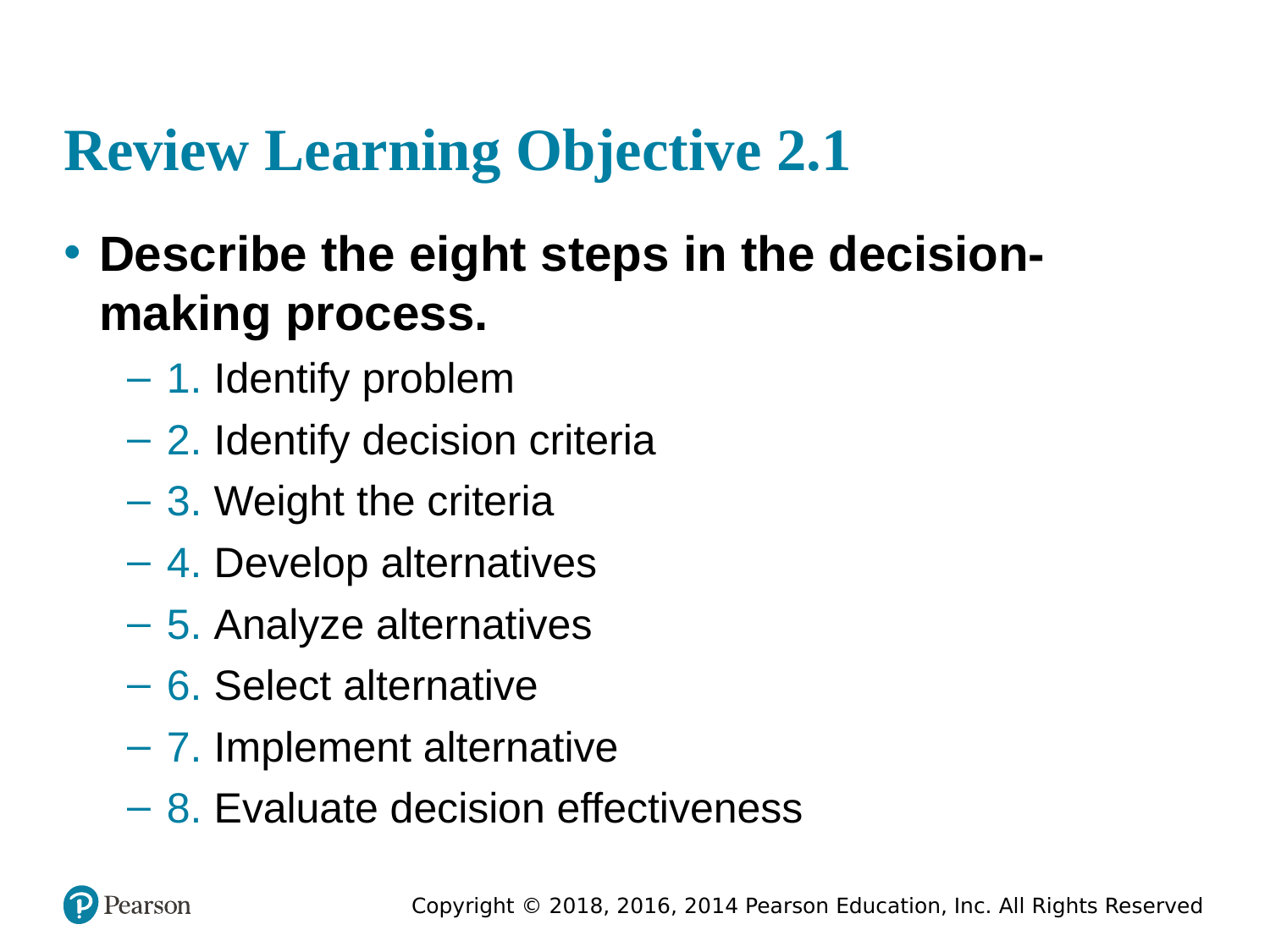

# Review Learning Objective 2.1
Describe the eight steps in the decision-making process.
1. Identify problem
2. Identify decision criteria
3. Weight the criteria
4. Develop alternatives
5. Analyze alternatives
6. Select alternative
7. Implement alternative
8. Evaluate decision effectiveness